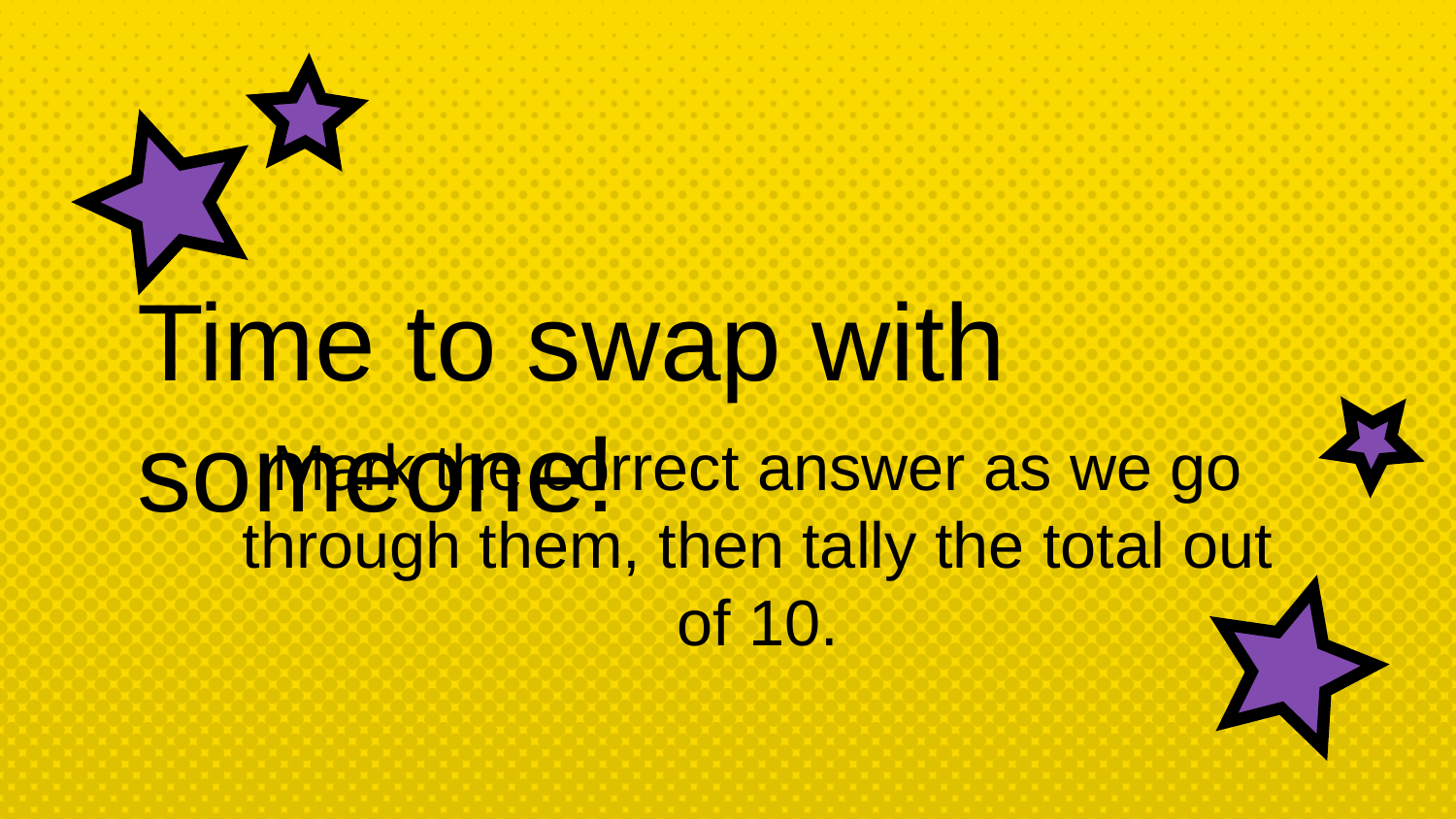

Time to swap with someone!

Mark the correct answer as we go through them, then tally the total out of 10.